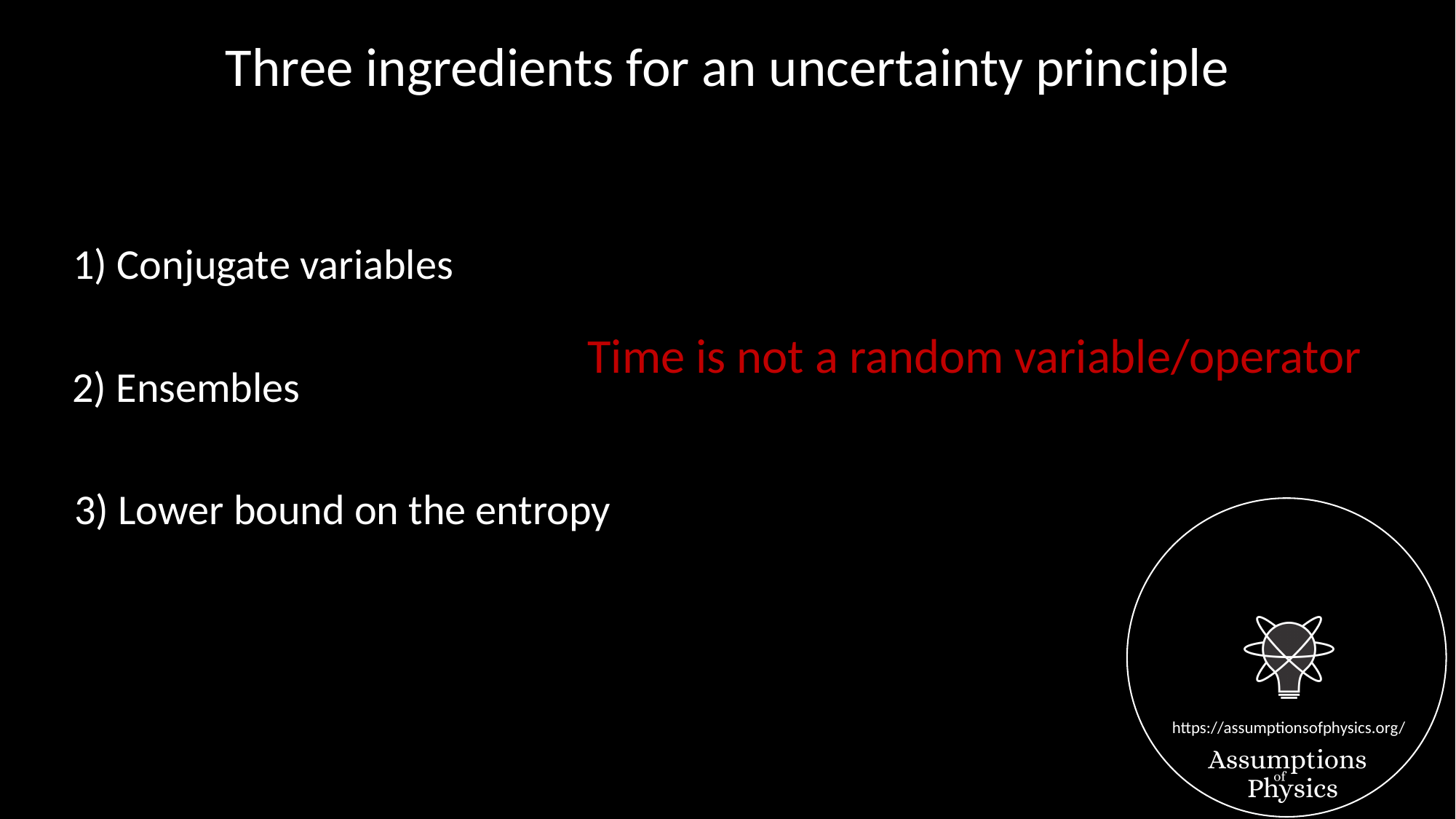

Three ingredients for an uncertainty principle
1) Conjugate variables
Time is not a random variable/operator
2) Ensembles
3) Lower bound on the entropy